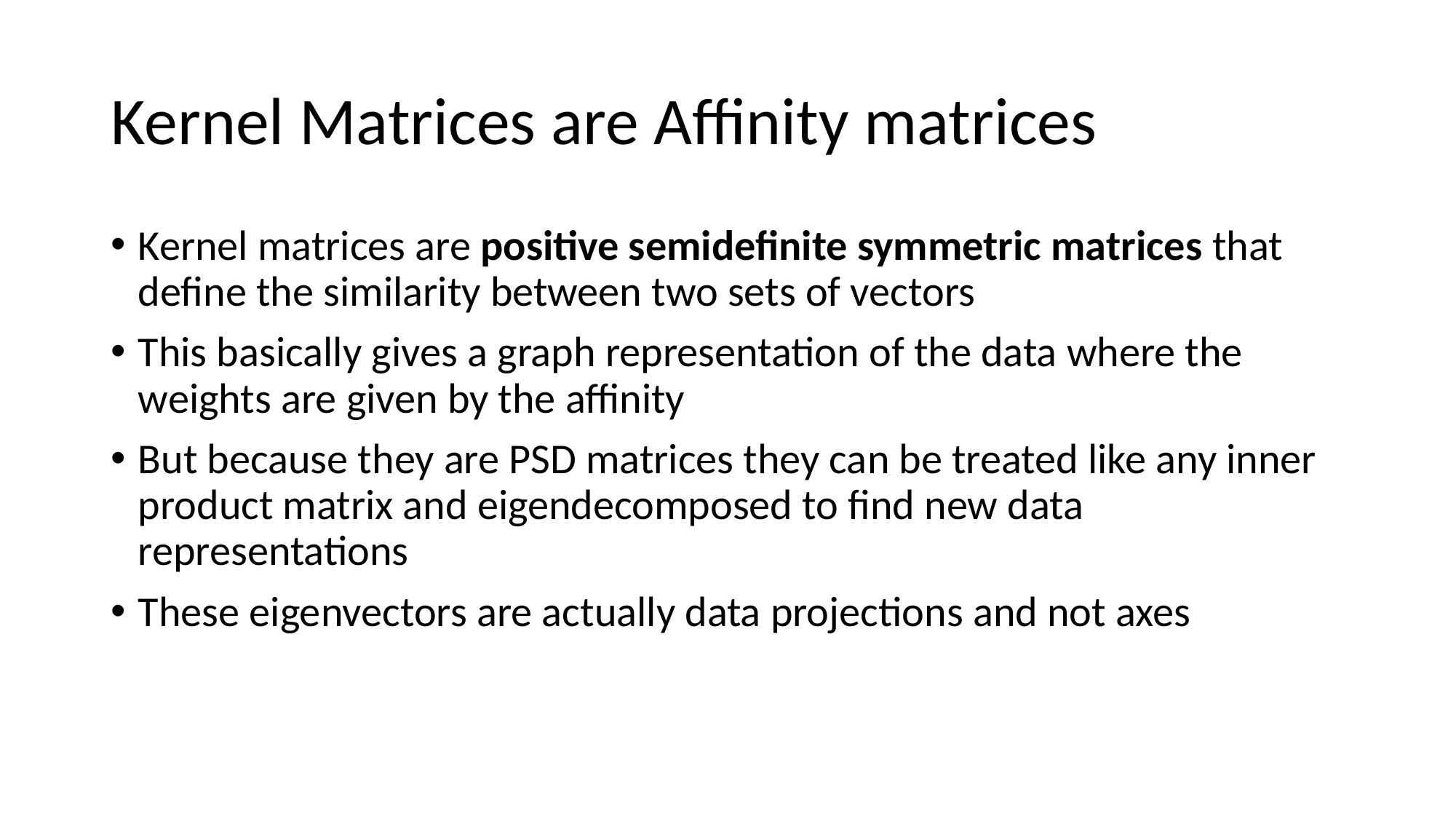

# Kernel Matrices are Affinity matrices
Kernel matrices are positive semidefinite symmetric matrices that define the similarity between two sets of vectors
This basically gives a graph representation of the data where the weights are given by the affinity
But because they are PSD matrices they can be treated like any inner product matrix and eigendecomposed to find new data representations
These eigenvectors are actually data projections and not axes